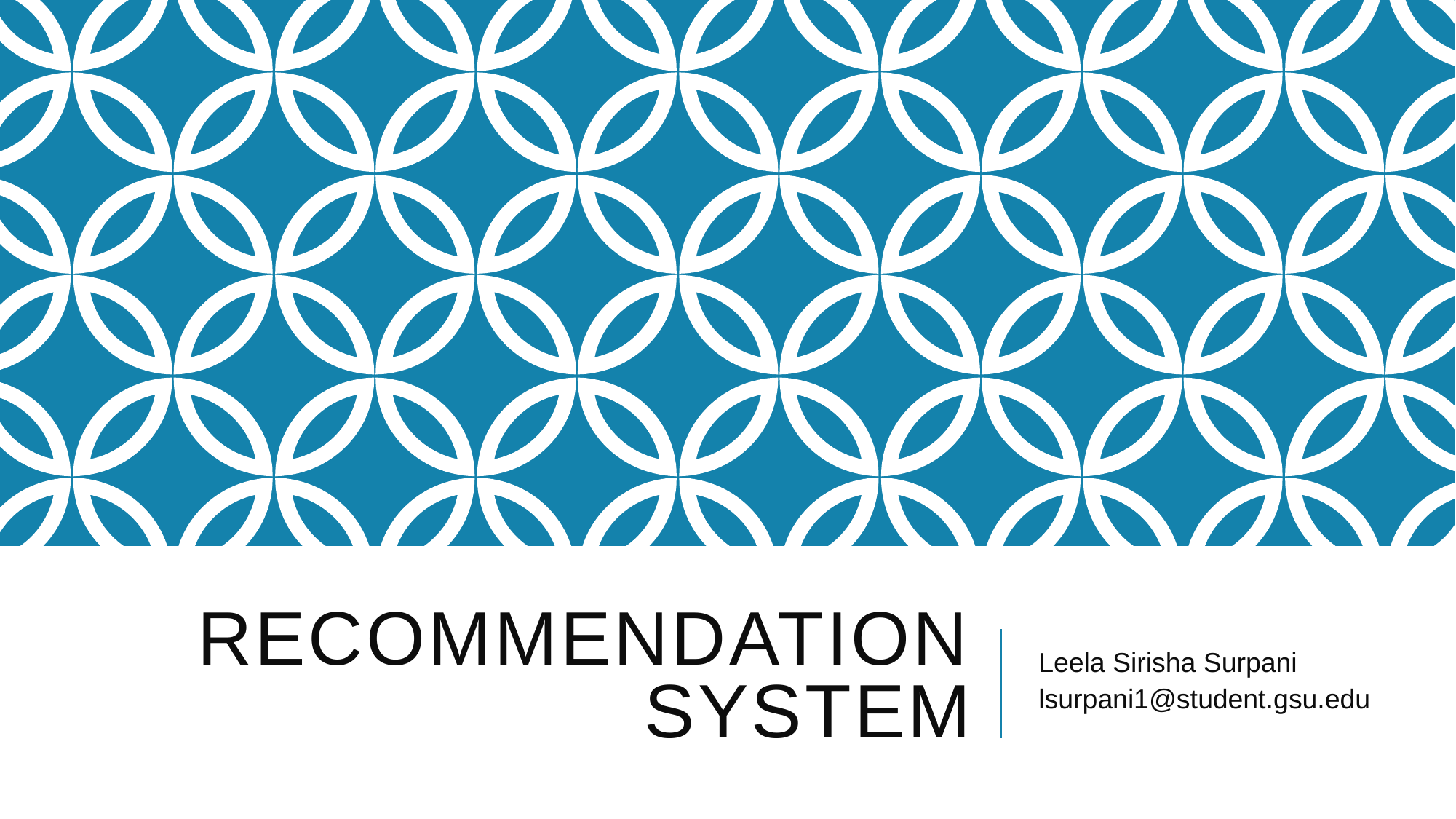

# Recommendation system
Leela Sirisha Surpani
lsurpani1@student.gsu.edu